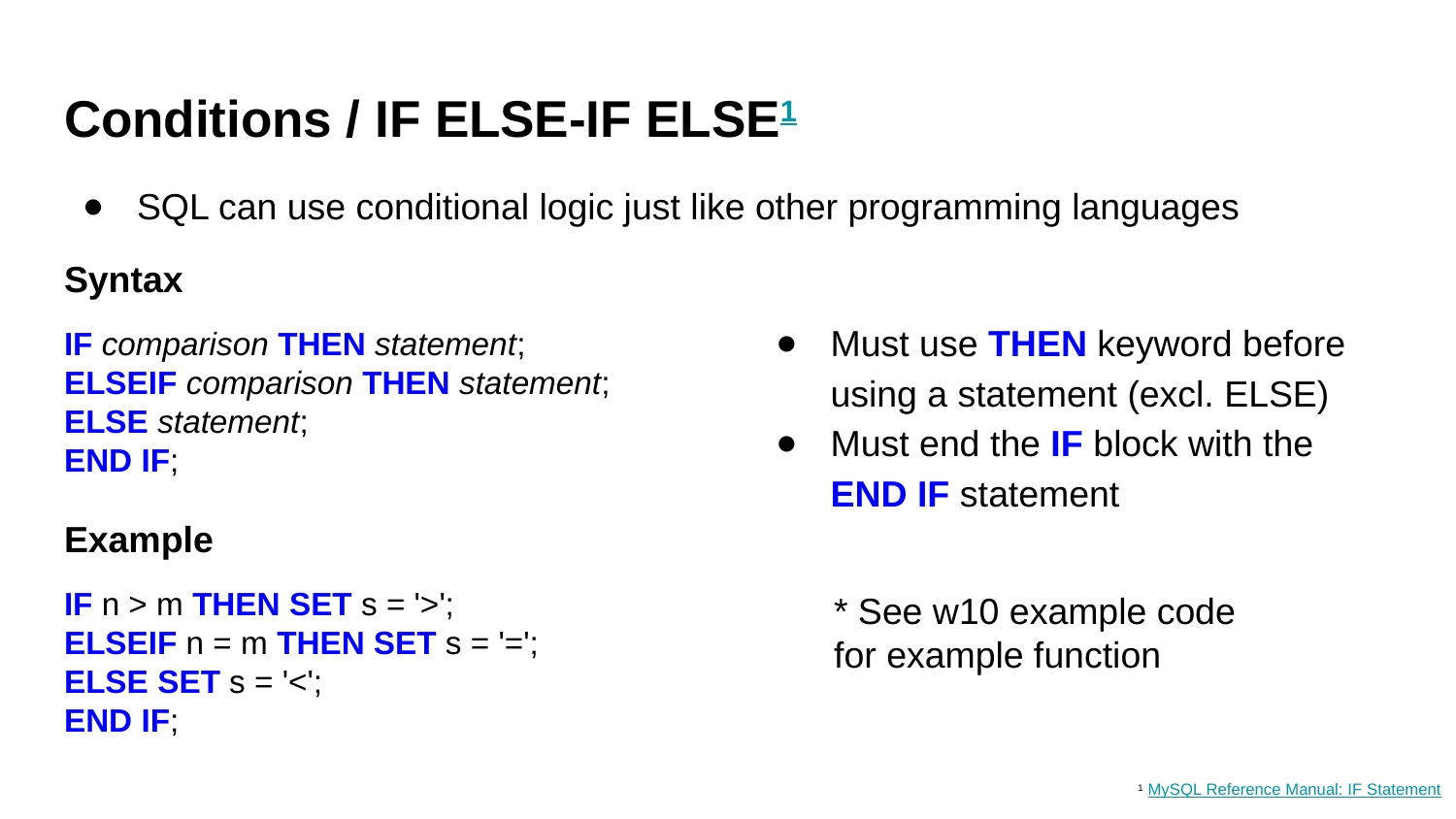

# Conditions / IF ELSE-IF ELSE1
SQL can use conditional logic just like other programming languages
Syntax
Must use THEN keyword before using a statement (excl. ELSE)
Must end the IF block with the END IF statement
IF comparison THEN statement;
ELSEIF comparison THEN statement;
ELSE statement;
END IF;
Example
IF n > m THEN SET s = '>';
ELSEIF n = m THEN SET s = '=';
ELSE SET s = '<';
END IF;
* See w10 example code for example function
1 MySQL Reference Manual: IF Statement